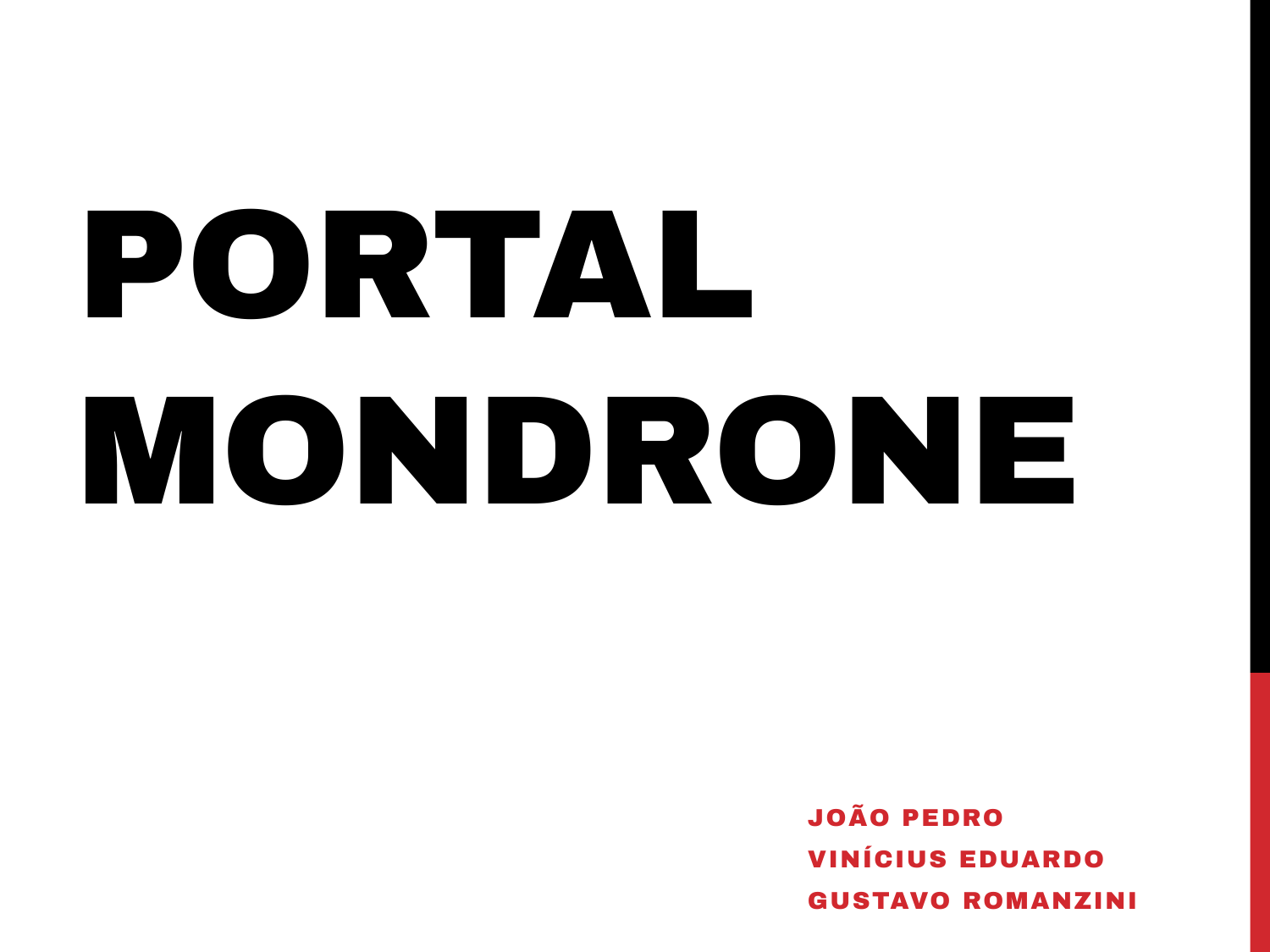

# Portal mondrone
João pedro
Vinícius eduardo
Gustavo romanzini